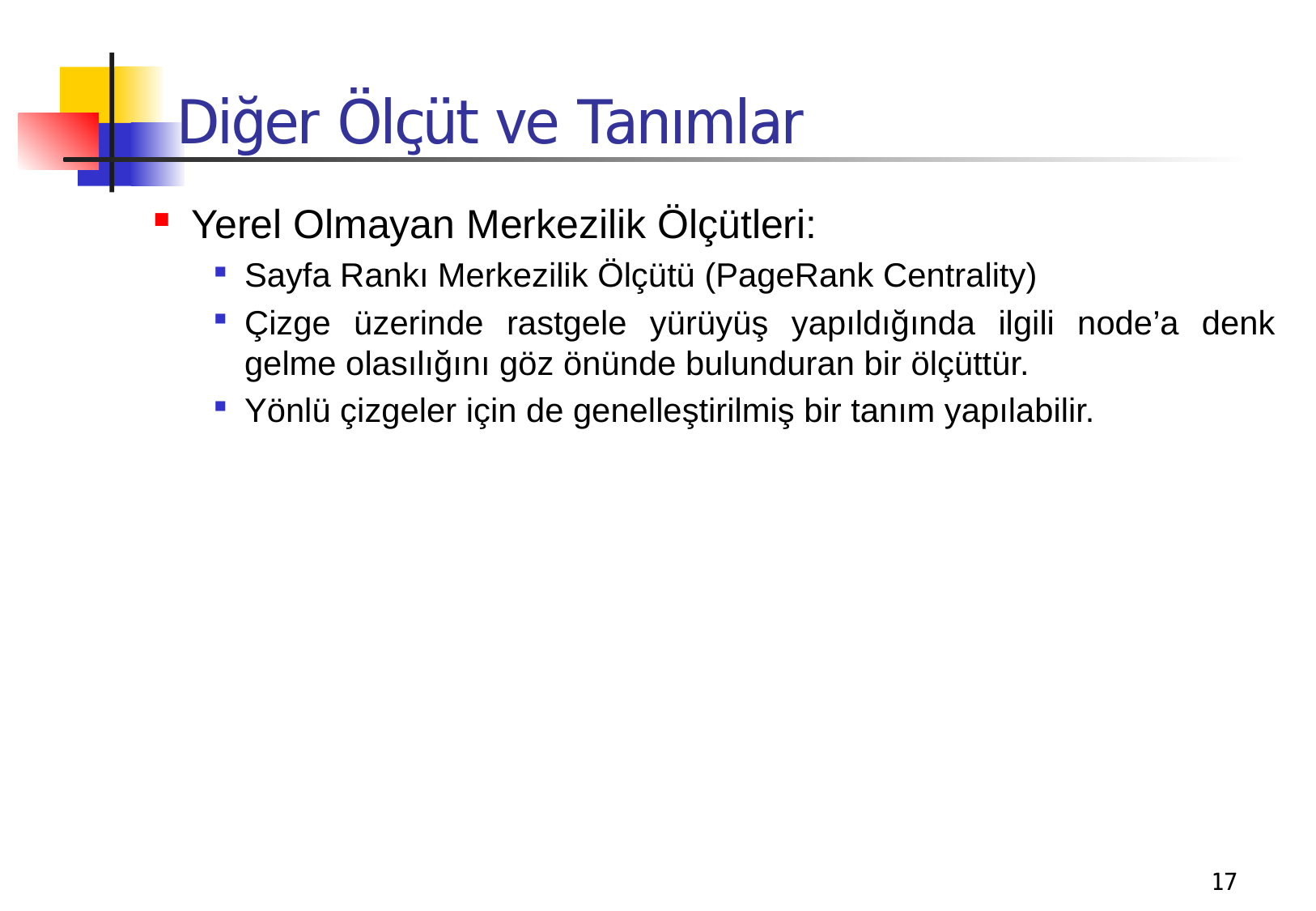

# Diğer Ölçüt ve Tanımlar
Yerel Olmayan Merkezilik Ölçütleri:
Sayfa Rankı Merkezilik Ölçütü (PageRank Centrality)
Çizge üzerinde rastgele yürüyüş yapıldığında ilgili node’a denk gelme olasılığını göz önünde bulunduran bir ölçüttür.
Yönlü çizgeler için de genelleştirilmiş bir tanım yapılabilir.
17